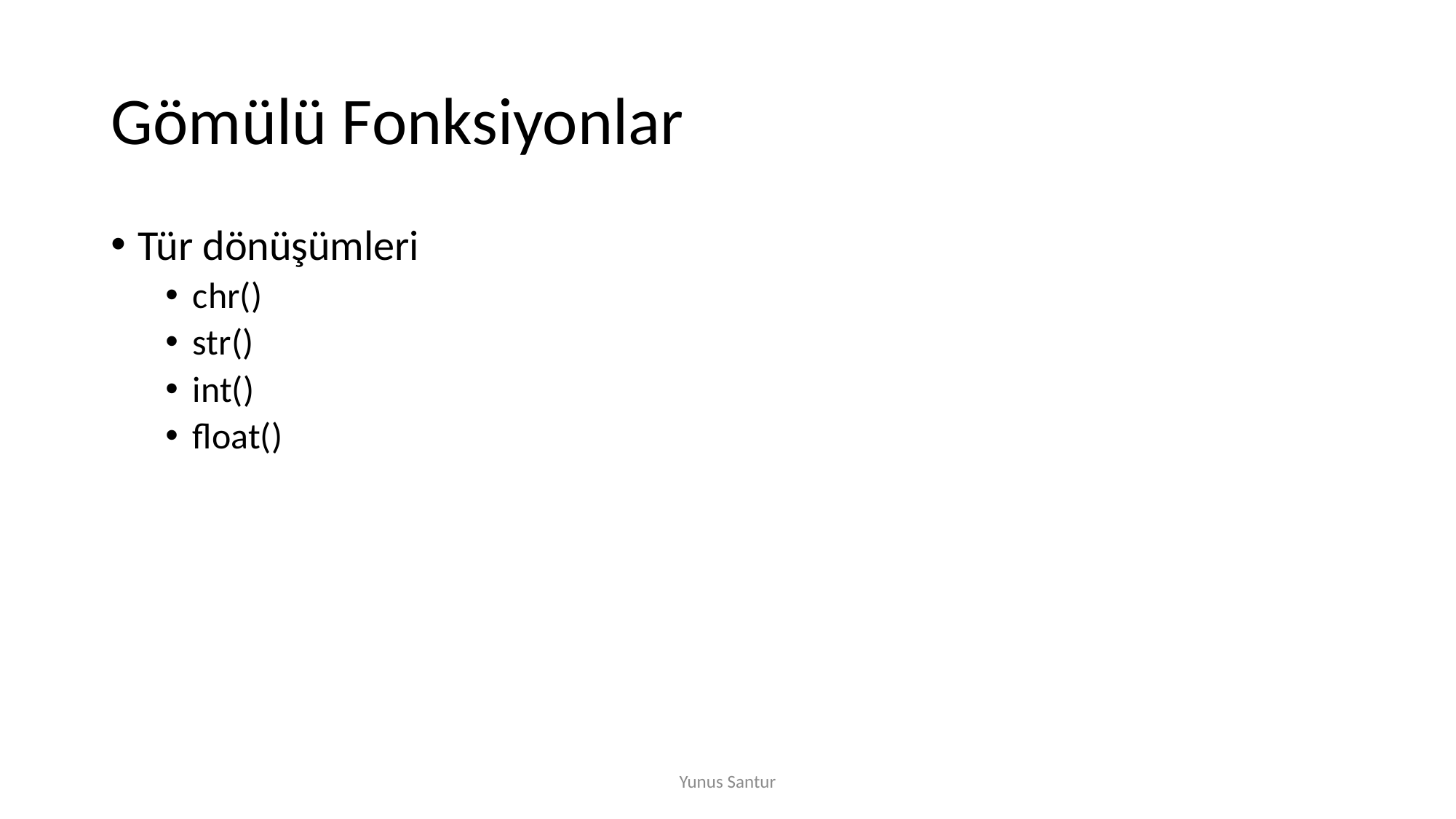

# Gömülü Fonksiyonlar
Tür dönüşümleri
chr()
str()
int()
float()
Yunus Santur